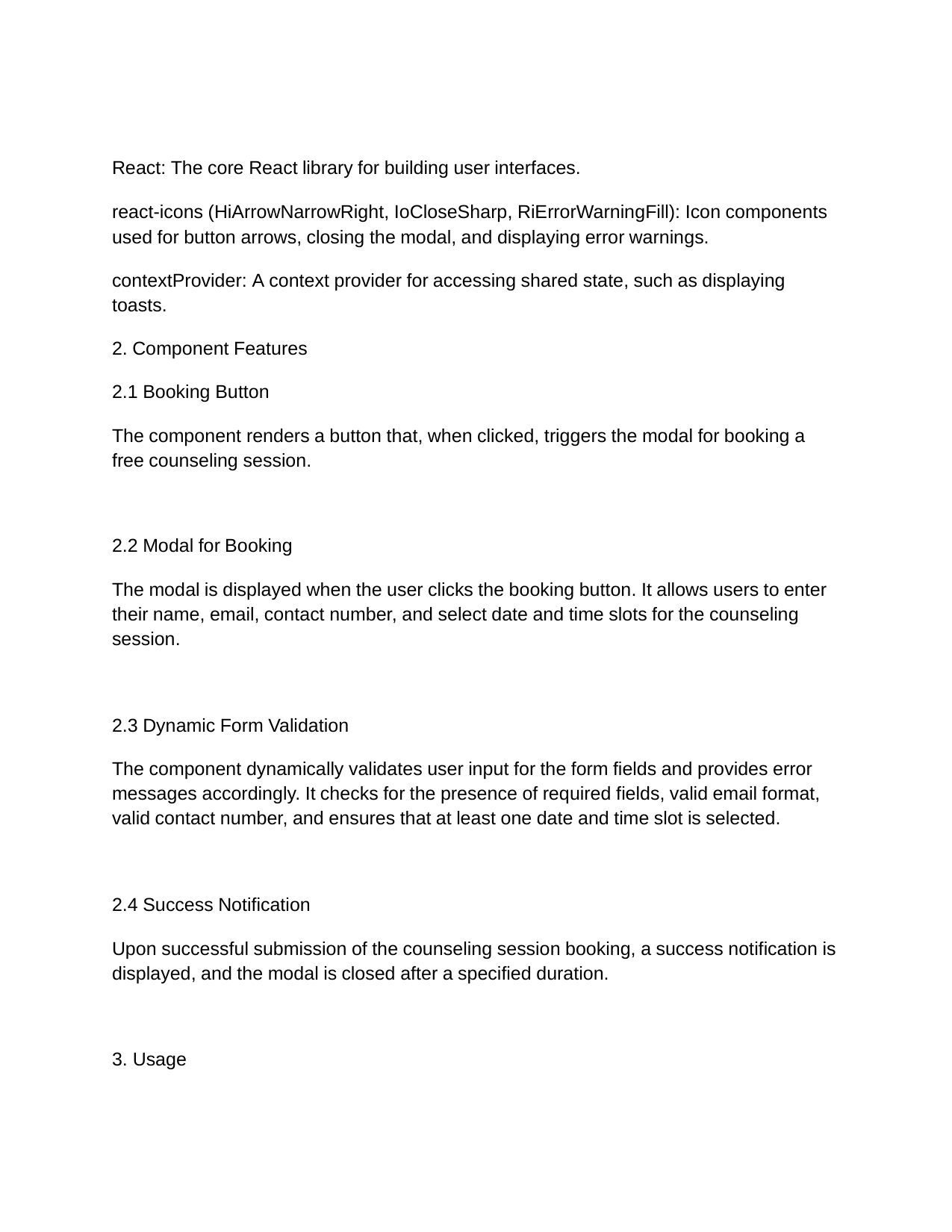

React: The core React library for building user interfaces.

react-icons (HiArrowNarrowRight, IoCloseSharp, RiErrorWarningFill): Icon components used for button arrows, closing the modal, and displaying error warnings.

contextProvider: A context provider for accessing shared state, such as displaying toasts.

2. Component Features

2.1 Booking Button

The component renders a button that, when clicked, triggers the modal for booking a free counseling session.
2.2 Modal for Booking

The modal is displayed when the user clicks the booking button. It allows users to enter their name, email, contact number, and select date and time slots for the counseling session.
2.3 Dynamic Form Validation

The component dynamically validates user input for the form fields and provides error messages accordingly. It checks for the presence of required fields, valid email format, valid contact number, and ensures that at least one date and time slot is selected.
2.4 Success Notification

Upon successful submission of the counseling session booking, a success notification is displayed, and the modal is closed after a specified duration.
3. Usage